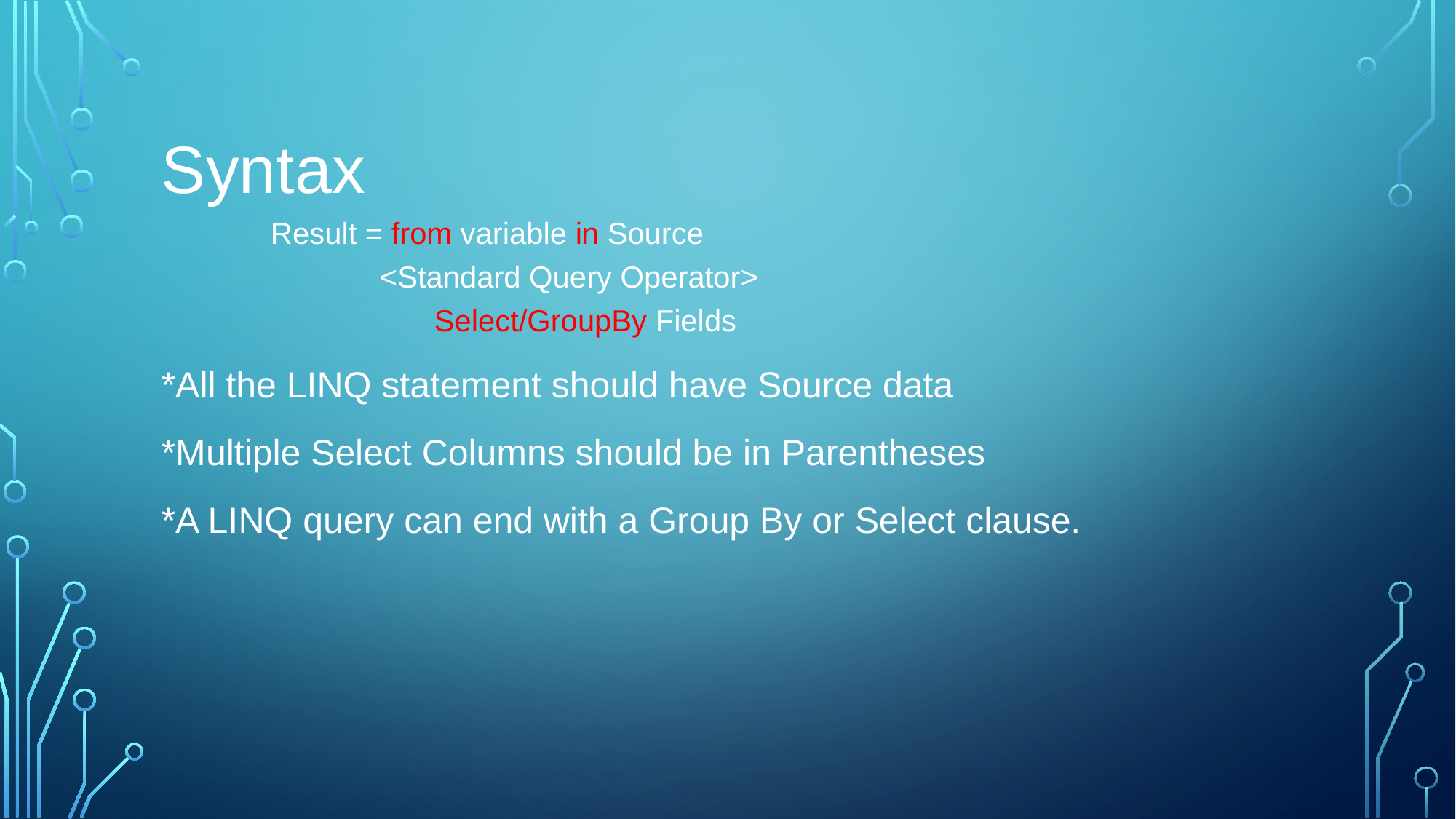

Syntax
	Result = from variable in Source
		<Standard Query Operator>
	Select/GroupBy Fields
*All the LINQ statement should have Source data
*Multiple Select Columns should be in Parentheses
*A LINQ query can end with a Group By or Select clause.